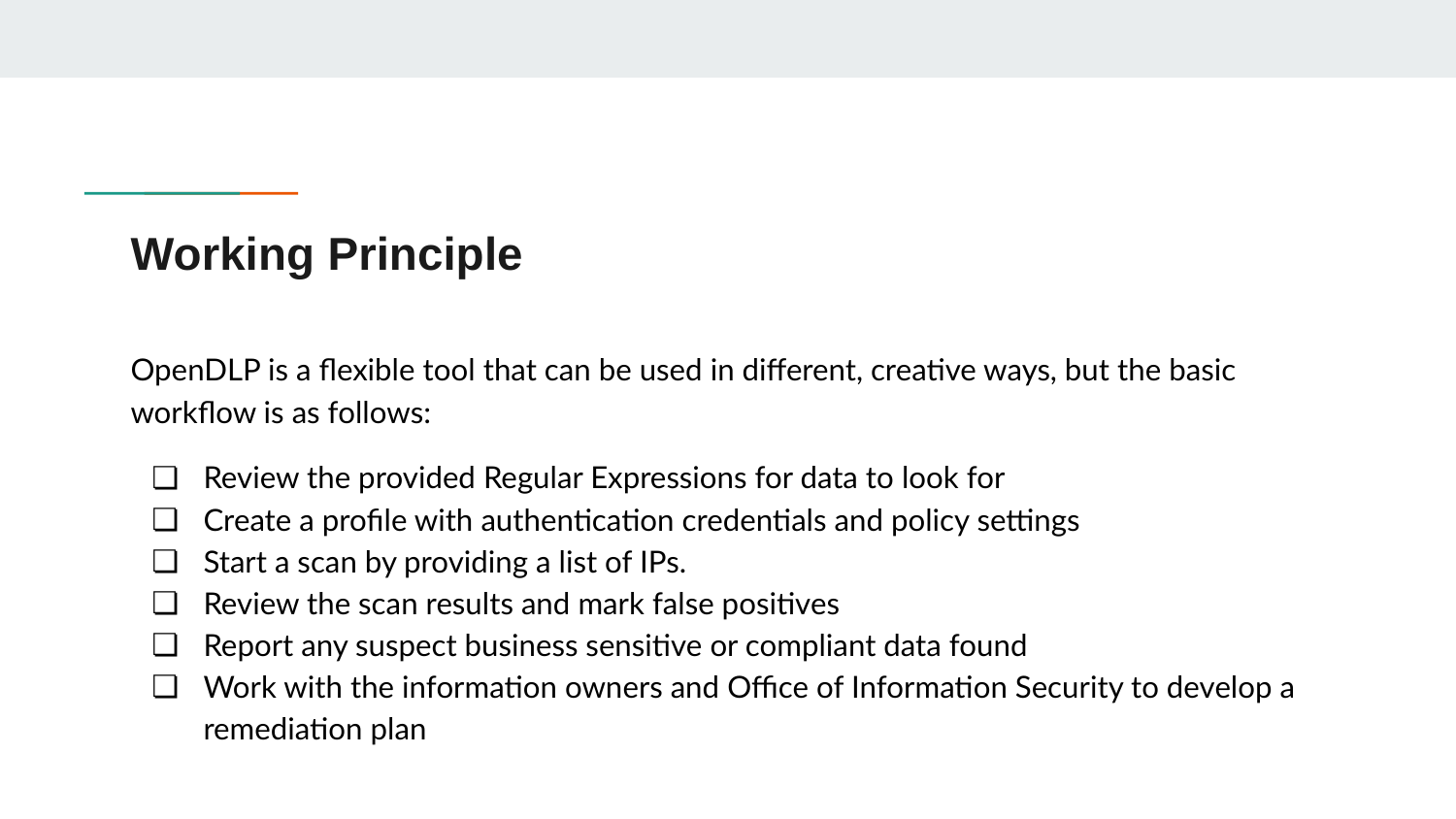

# Working Principle
OpenDLP is a flexible tool that can be used in different, creative ways, but the basic workflow is as follows:
Review the provided Regular Expressions for data to look for
Create a profile with authentication credentials and policy settings
Start a scan by providing a list of IPs.
Review the scan results and mark false positives
Report any suspect business sensitive or compliant data found
Work with the information owners and Office of Information Security to develop a remediation plan